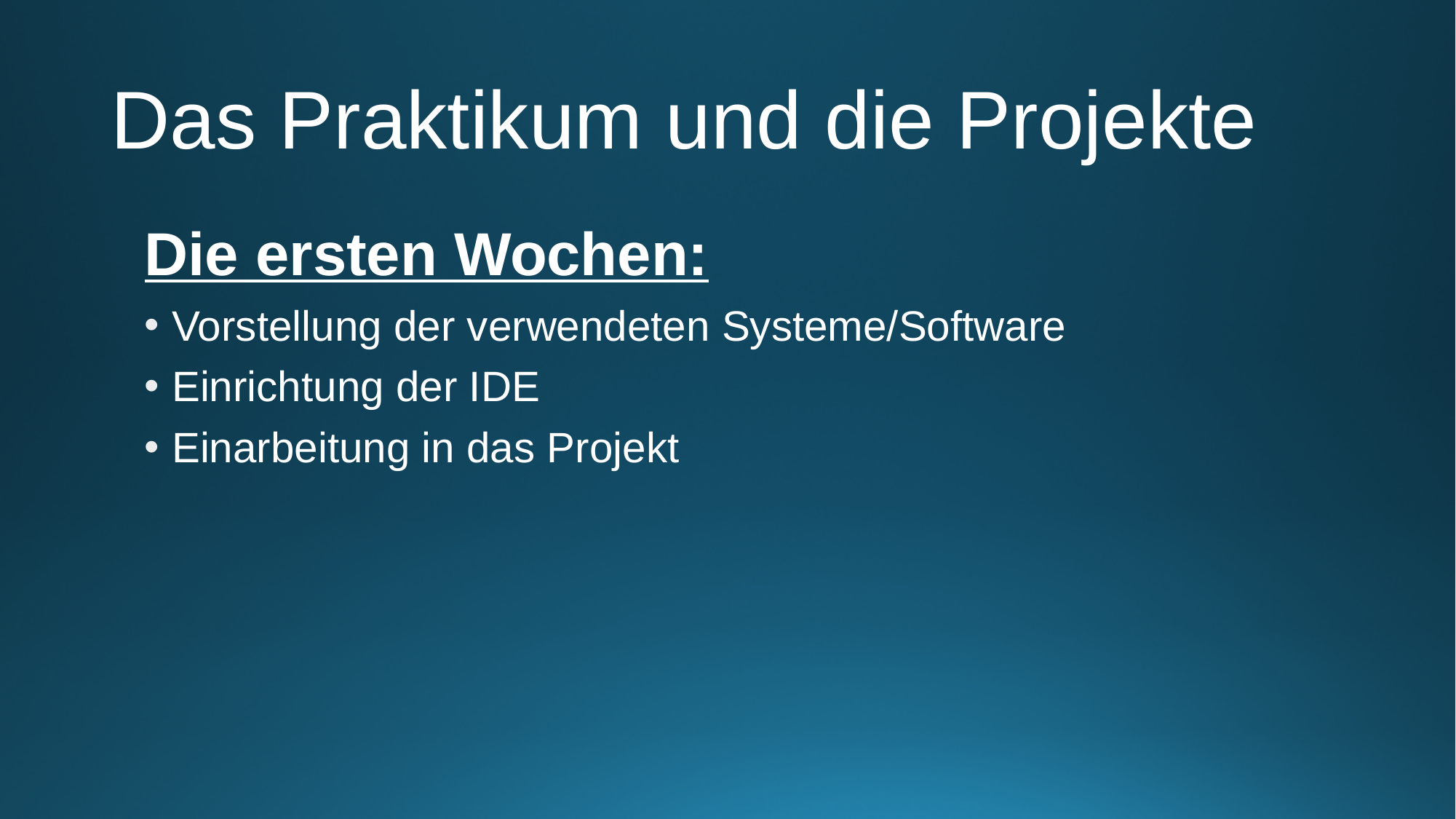

# Das Praktikum und die Projekte
Die ersten Wochen:
Vorstellung der verwendeten Systeme/Software
Einrichtung der IDE
Einarbeitung in das Projekt